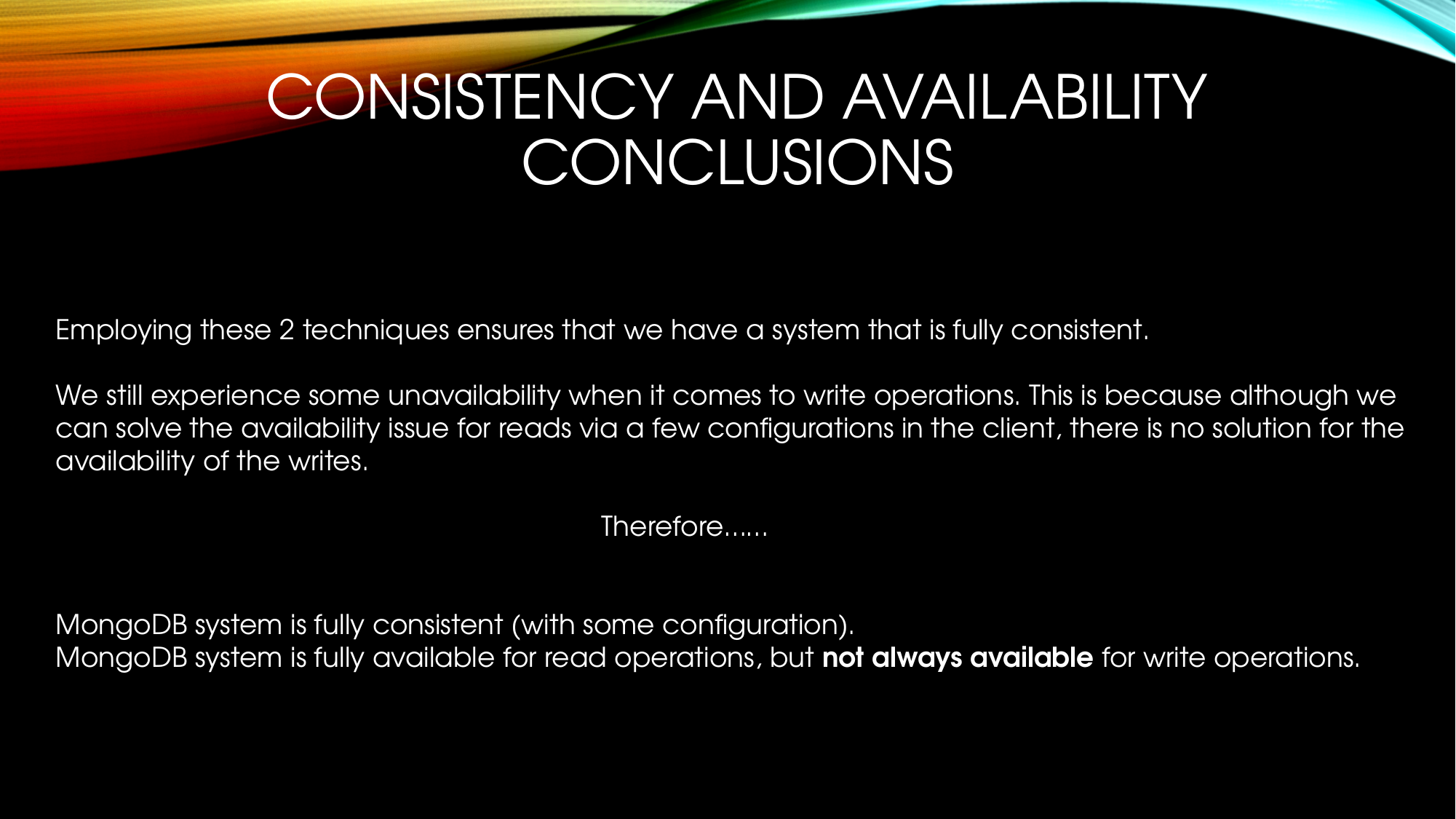

# Consistency and Availability Conclusions

Employing these 2 techniques ensures that we have a system that is fully consistent.

We still experience some unavailability when it comes to write operations. This is because although we can solve the availability issue for reads via a few configurations in the client, there is no solution for the availability of the writes.

					Therefore……

MongoDB system is fully consistent (with some configuration).
MongoDB system is fully available for read operations, but not always available for write operations.